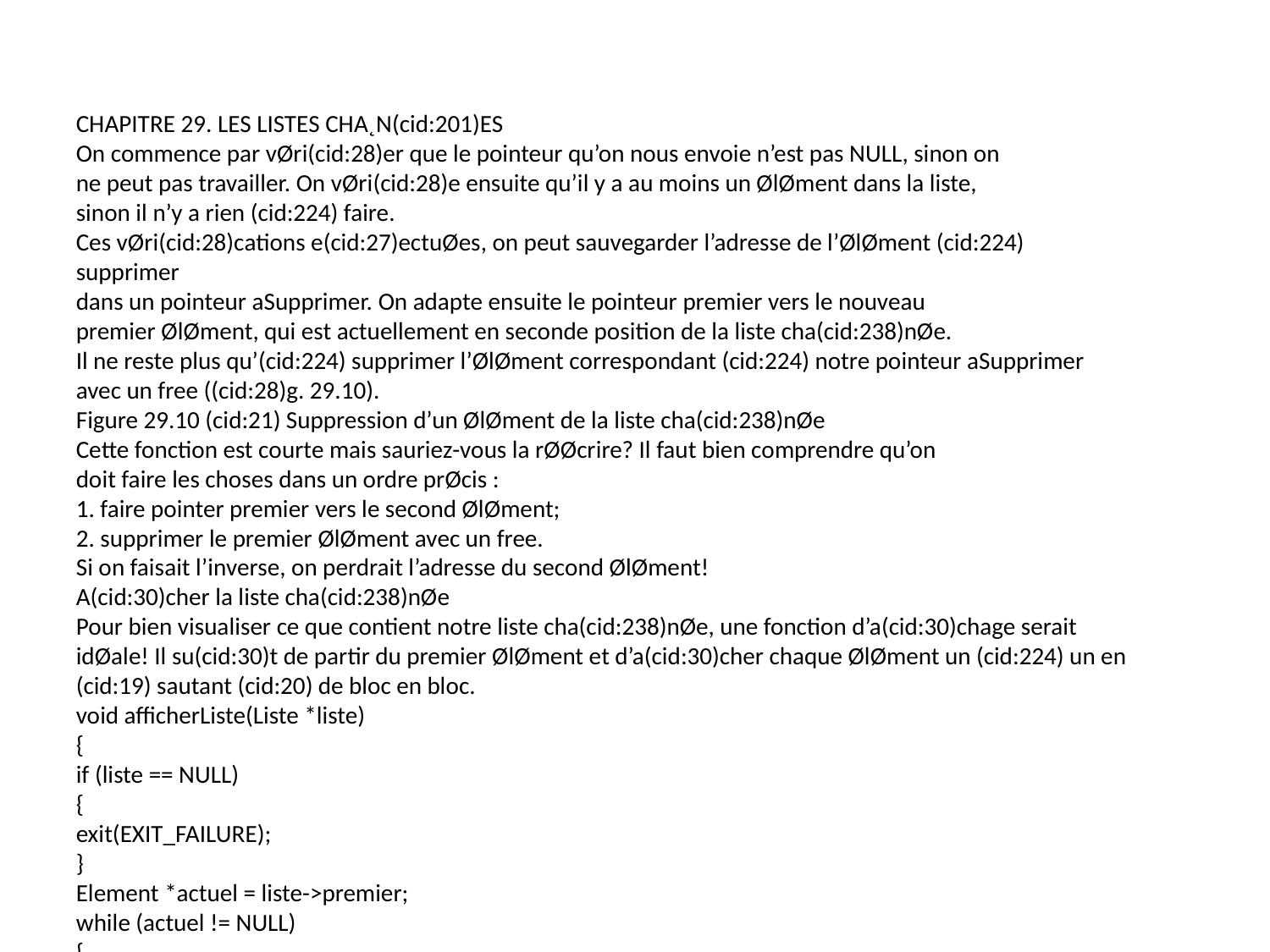

CHAPITRE 29. LES LISTES CHA˛N(cid:201)ES
On commence par vØri(cid:28)er que le pointeur qu’on nous envoie n’est pas NULL, sinon on
ne peut pas travailler. On vØri(cid:28)e ensuite qu’il y a au moins un ØlØment dans la liste,
sinon il n’y a rien (cid:224) faire.
Ces vØri(cid:28)cations e(cid:27)ectuØes, on peut sauvegarder l’adresse de l’ØlØment (cid:224) supprimer
dans un pointeur aSupprimer. On adapte ensuite le pointeur premier vers le nouveau
premier ØlØment, qui est actuellement en seconde position de la liste cha(cid:238)nØe.
Il ne reste plus qu’(cid:224) supprimer l’ØlØment correspondant (cid:224) notre pointeur aSupprimer
avec un free ((cid:28)g. 29.10).
Figure 29.10 (cid:21) Suppression d’un ØlØment de la liste cha(cid:238)nØe
Cette fonction est courte mais sauriez-vous la rØØcrire? Il faut bien comprendre qu’on
doit faire les choses dans un ordre prØcis :
1. faire pointer premier vers le second ØlØment;
2. supprimer le premier ØlØment avec un free.
Si on faisait l’inverse, on perdrait l’adresse du second ØlØment!
A(cid:30)cher la liste cha(cid:238)nØe
Pour bien visualiser ce que contient notre liste cha(cid:238)nØe, une fonction d’a(cid:30)chage serait
idØale! Il su(cid:30)t de partir du premier ØlØment et d’a(cid:30)cher chaque ØlØment un (cid:224) un en
(cid:19) sautant (cid:20) de bloc en bloc.
void afficherListe(Liste *liste)
{
if (liste == NULL)
{
exit(EXIT_FAILURE);
}
Element *actuel = liste->premier;
while (actuel != NULL)
{
486